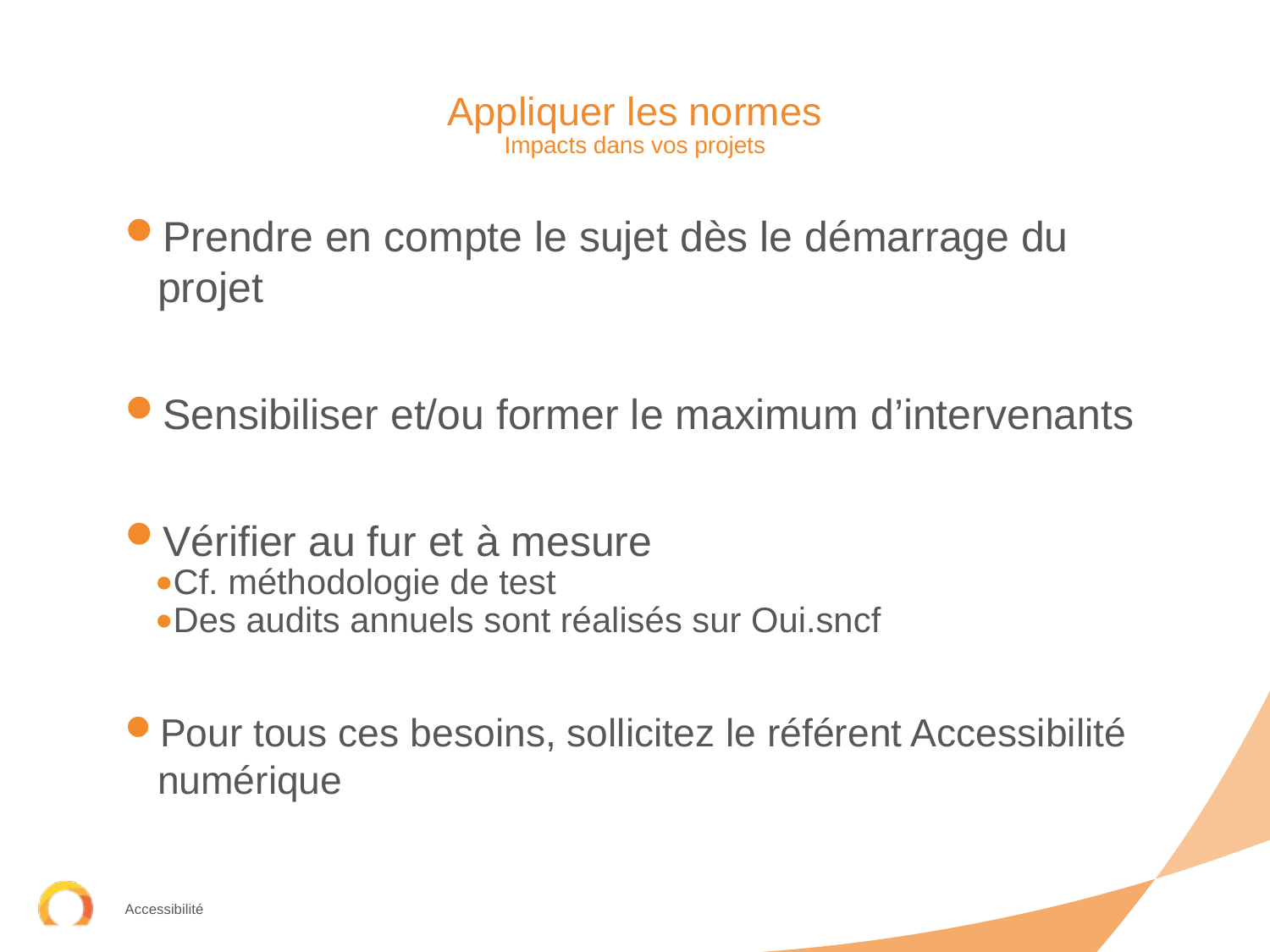

# Appliquer les normes
Impacts dans vos projets
Prendre en compte le sujet dès le démarrage du projet

Sensibiliser et/ou former le maximum d’intervenants

Vérifier au fur et à mesure
Cf. méthodologie de test
Des audits annuels sont réalisés sur Oui.sncf

Pour tous ces besoins, sollicitez le référent Accessibilité numérique

Accessibilité
17/09/2019